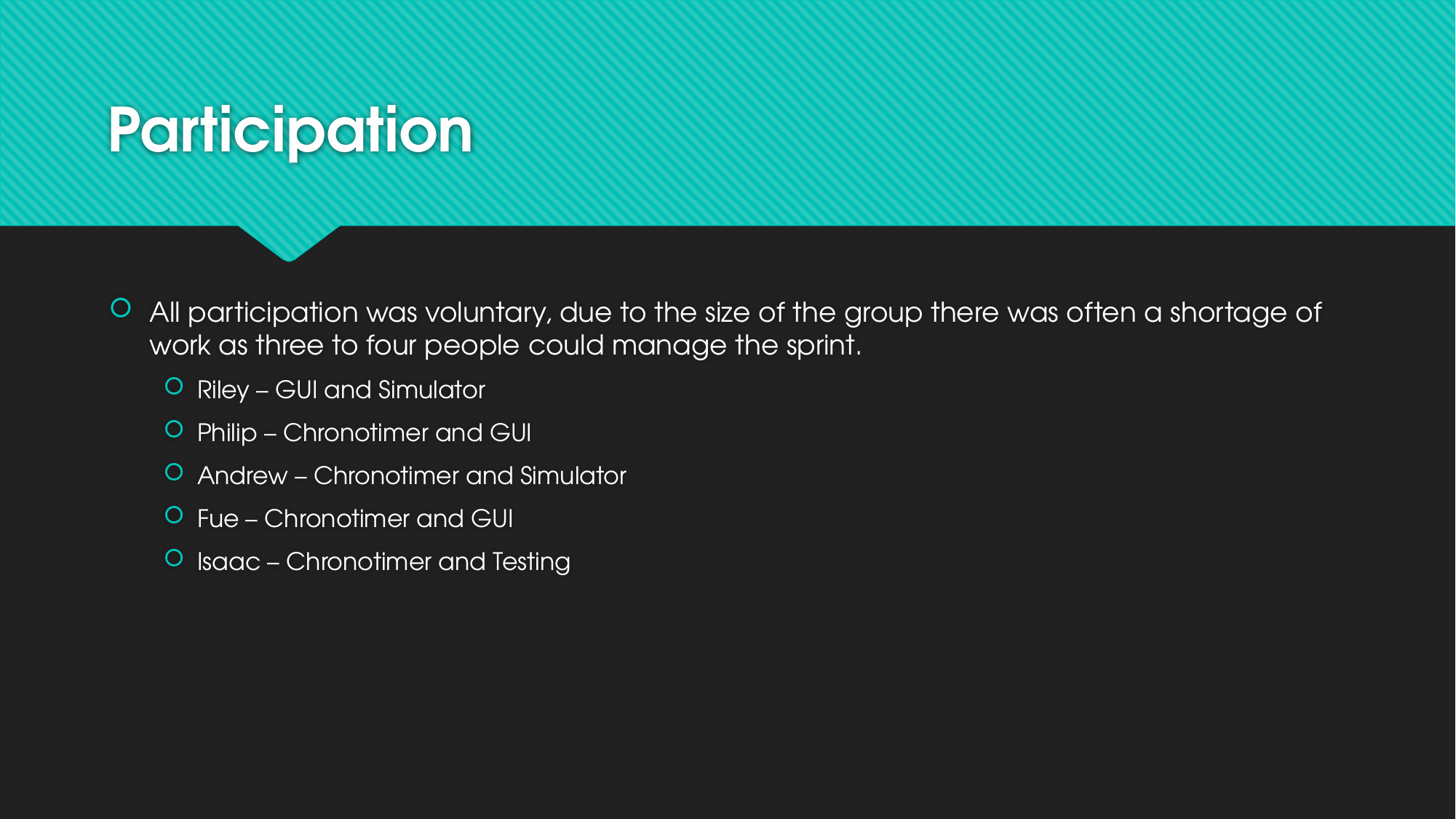

# Participation
All participation was voluntary, due to the size of the group there was often a shortage of work as three to four people could manage the sprint.
Riley – GUI and Simulator
Philip – Chronotimer and GUI
Andrew – Chronotimer and Simulator
Fue – Chronotimer and GUI
Isaac – Chronotimer and Testing